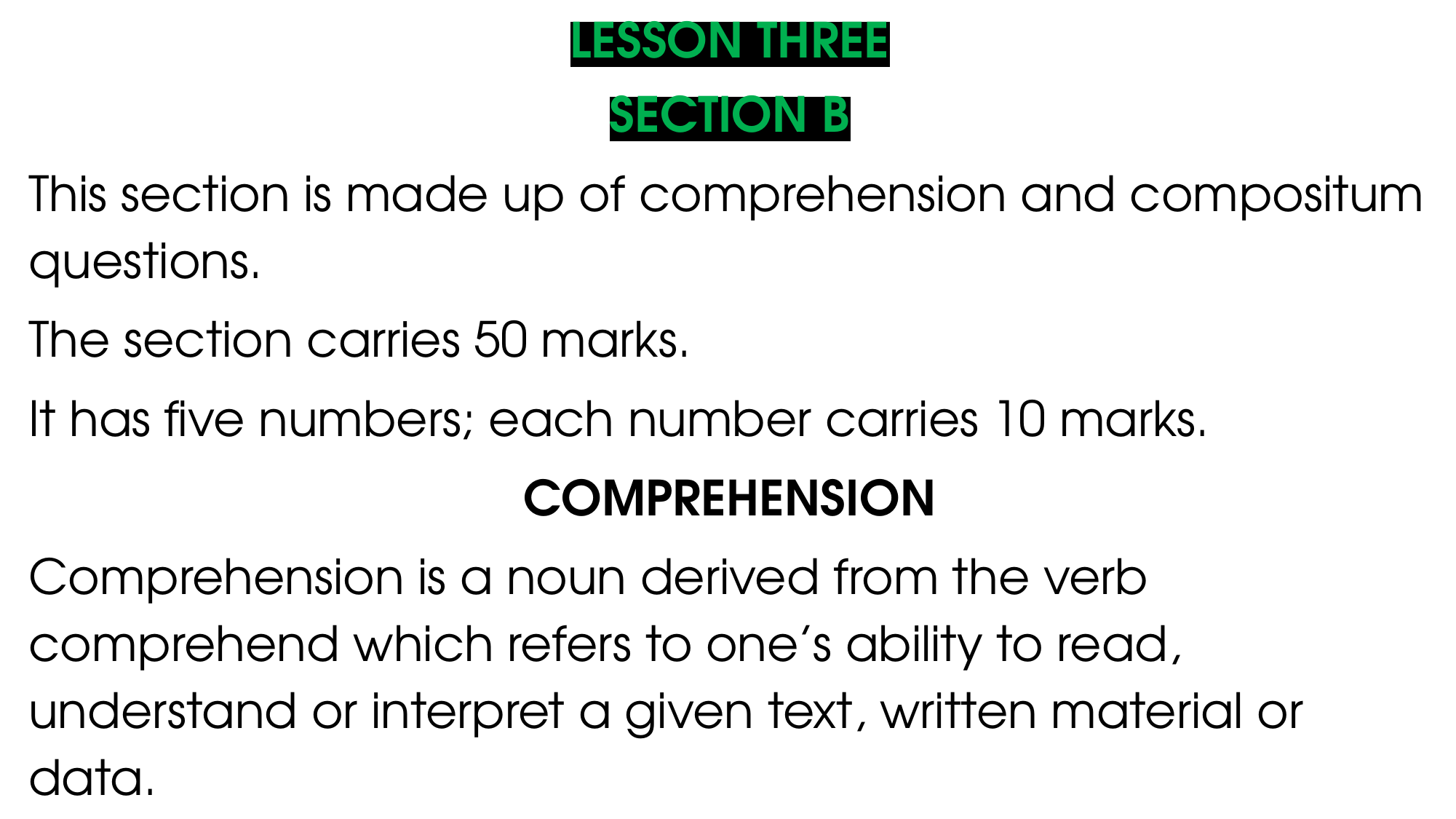

LESSON THREE
SECTION B
This section is made up of comprehension and compositum questions.
The section carries 50 marks.
It has five numbers; each number carries 10 marks.
COMPREHENSION
Comprehension is a noun derived from the verb comprehend which refers to one’s ability to read, understand or interpret a given text, written material or data.